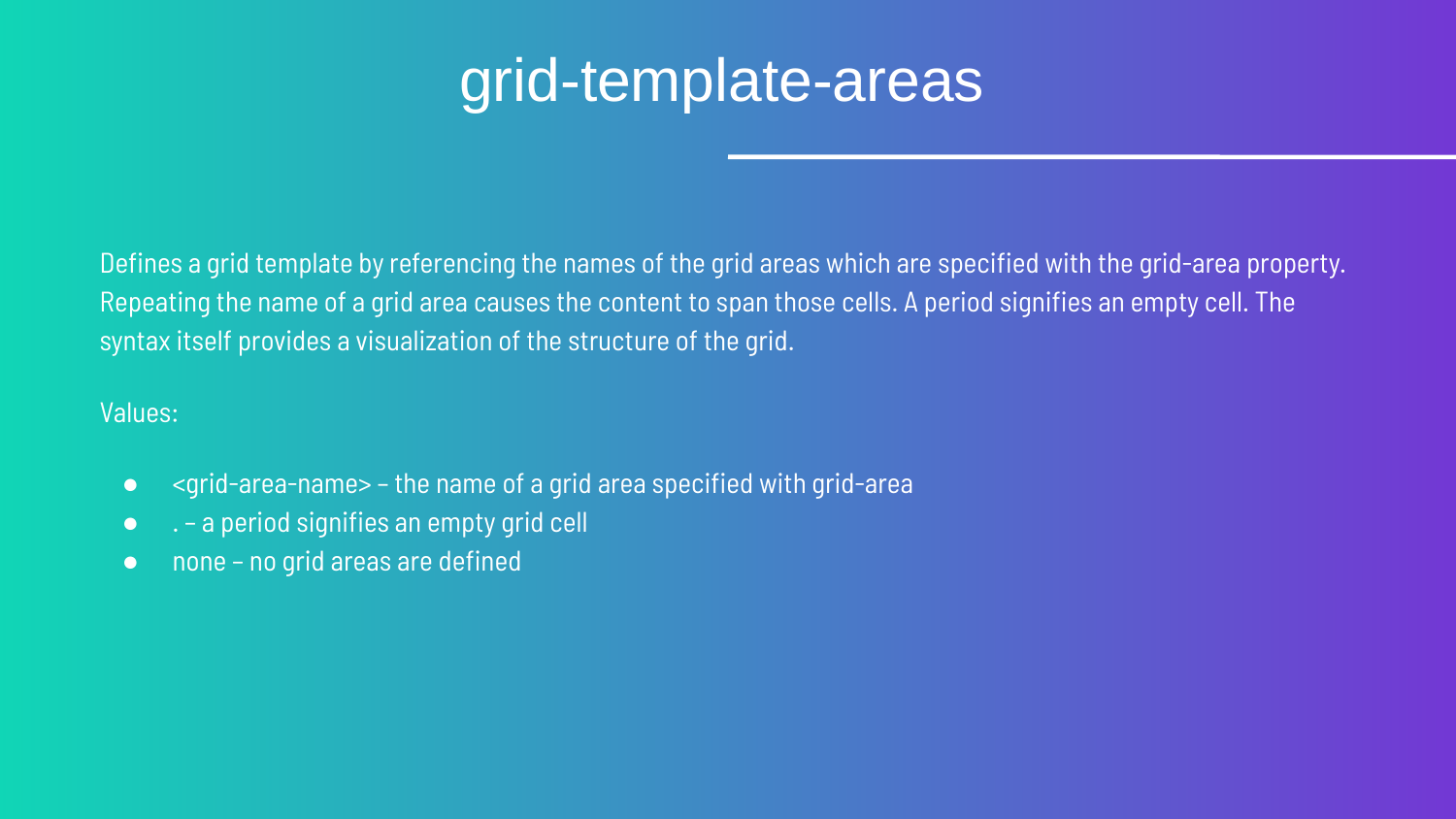

grid-template-areas
Defines a grid template by referencing the names of the grid areas which are specified with the grid-area property. Repeating the name of a grid area causes the content to span those cells. A period signifies an empty cell. The syntax itself provides a visualization of the structure of the grid.
Values:
<grid-area-name> – the name of a grid area specified with grid-area
. – a period signifies an empty grid cell
none – no grid areas are defined